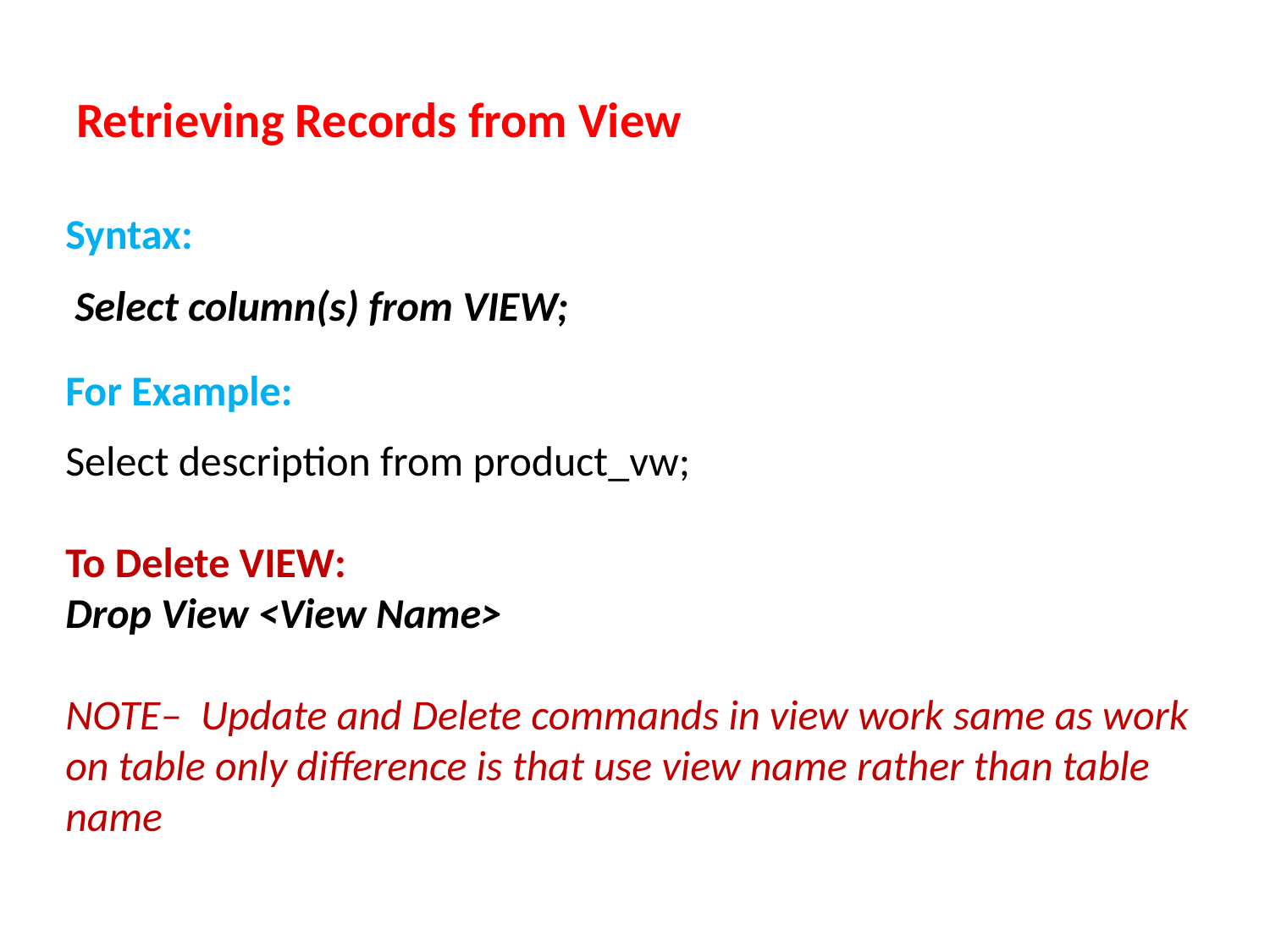

# Retrieving Records from View
Syntax:

 Select column(s) from VIEW;

For Example:

Select description from product_vw;

To Delete VIEW:
Drop View <View Name>

NOTE–  Update and Delete commands in view work same as work on table only difference is that use view name rather than table name